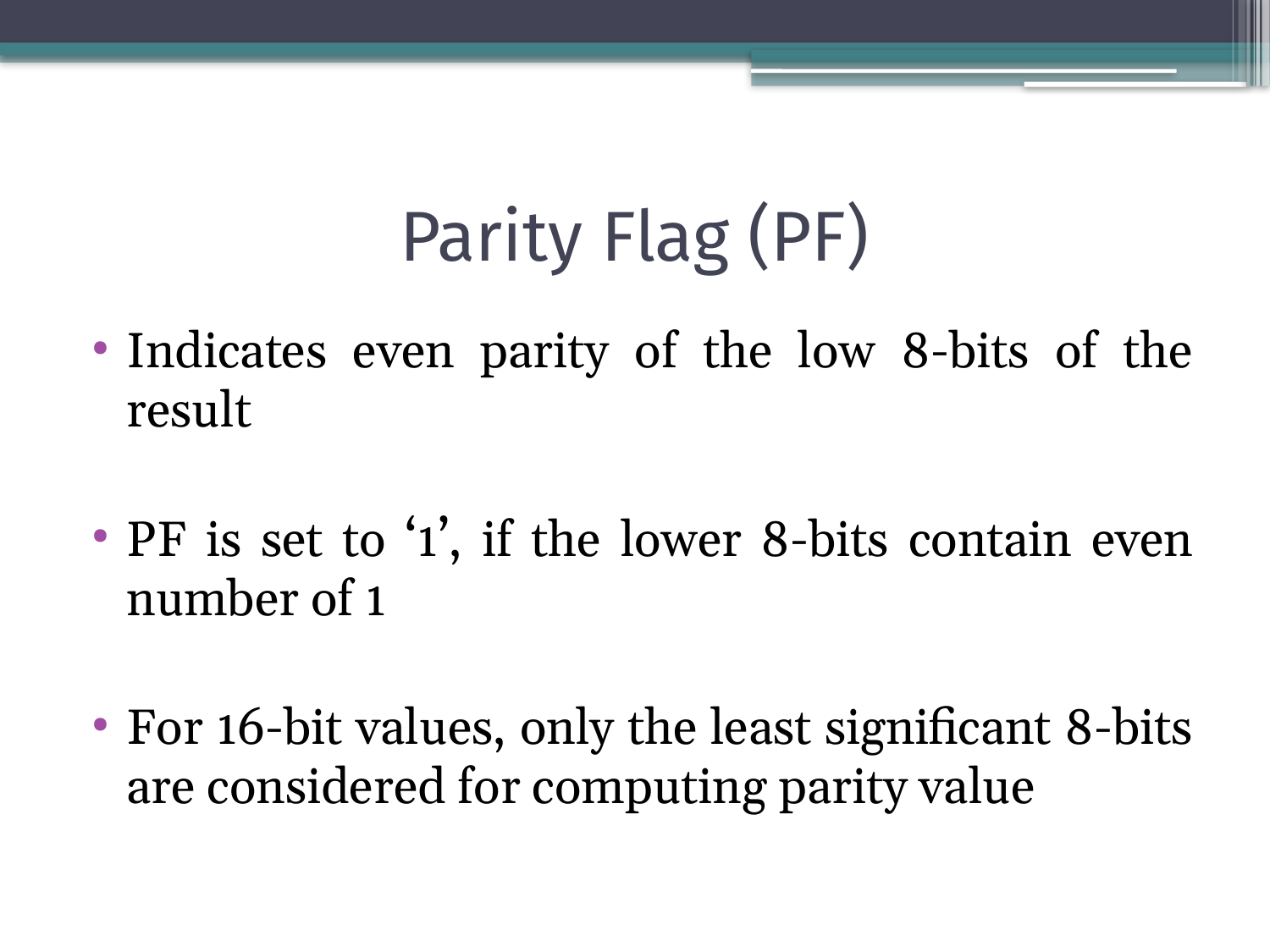

# Parity Flag (PF)
Indicates even parity of the low 8-bits of the result

PF is set to ‘1’, if the lower 8-bits contain even number of 1

For 16-bit values, only the least significant 8-bits are considered for computing parity value